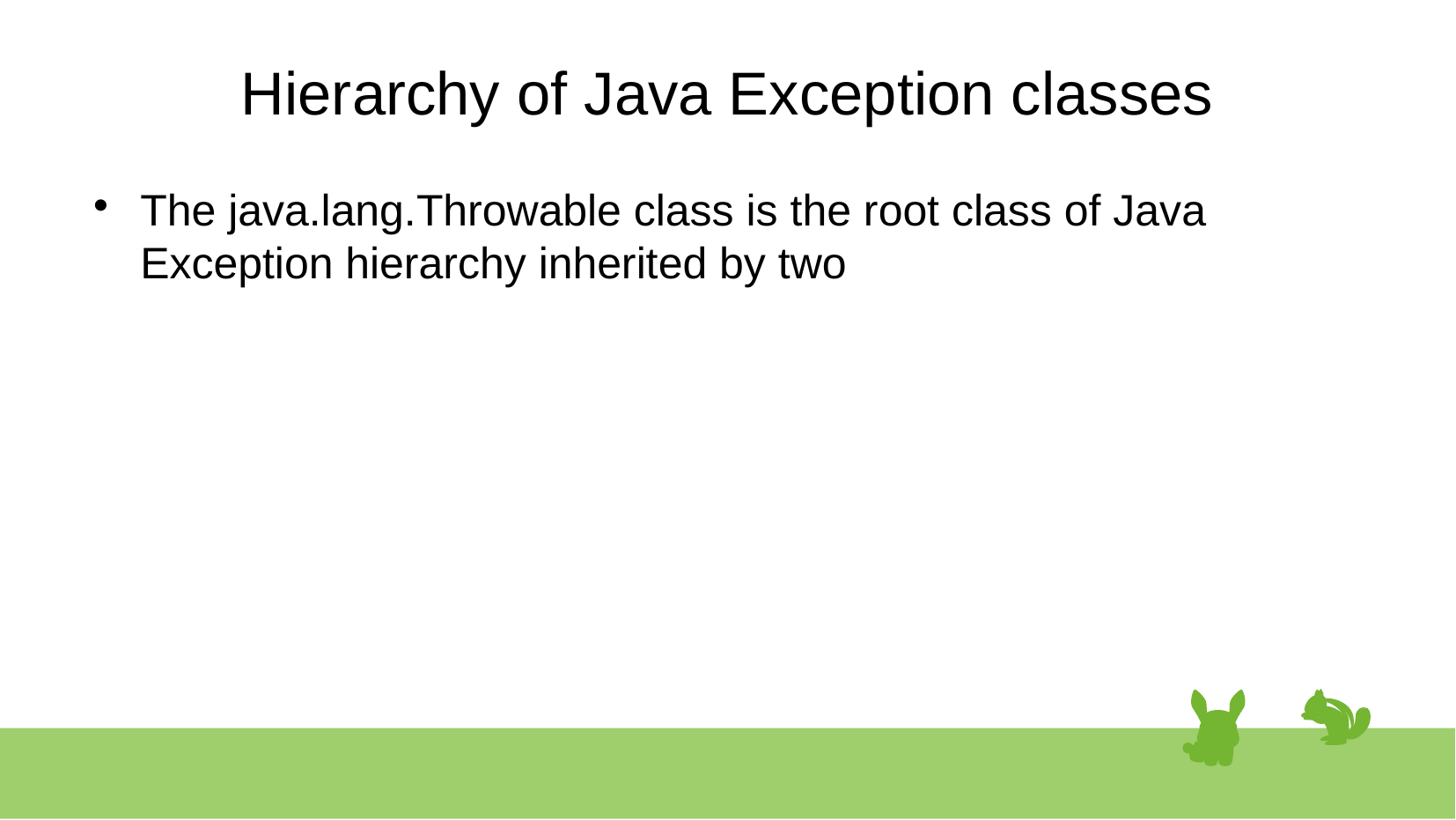

# Hierarchy of Java Exception classes
The java.lang.Throwable class is the root class of Java Exception hierarchy inherited by two